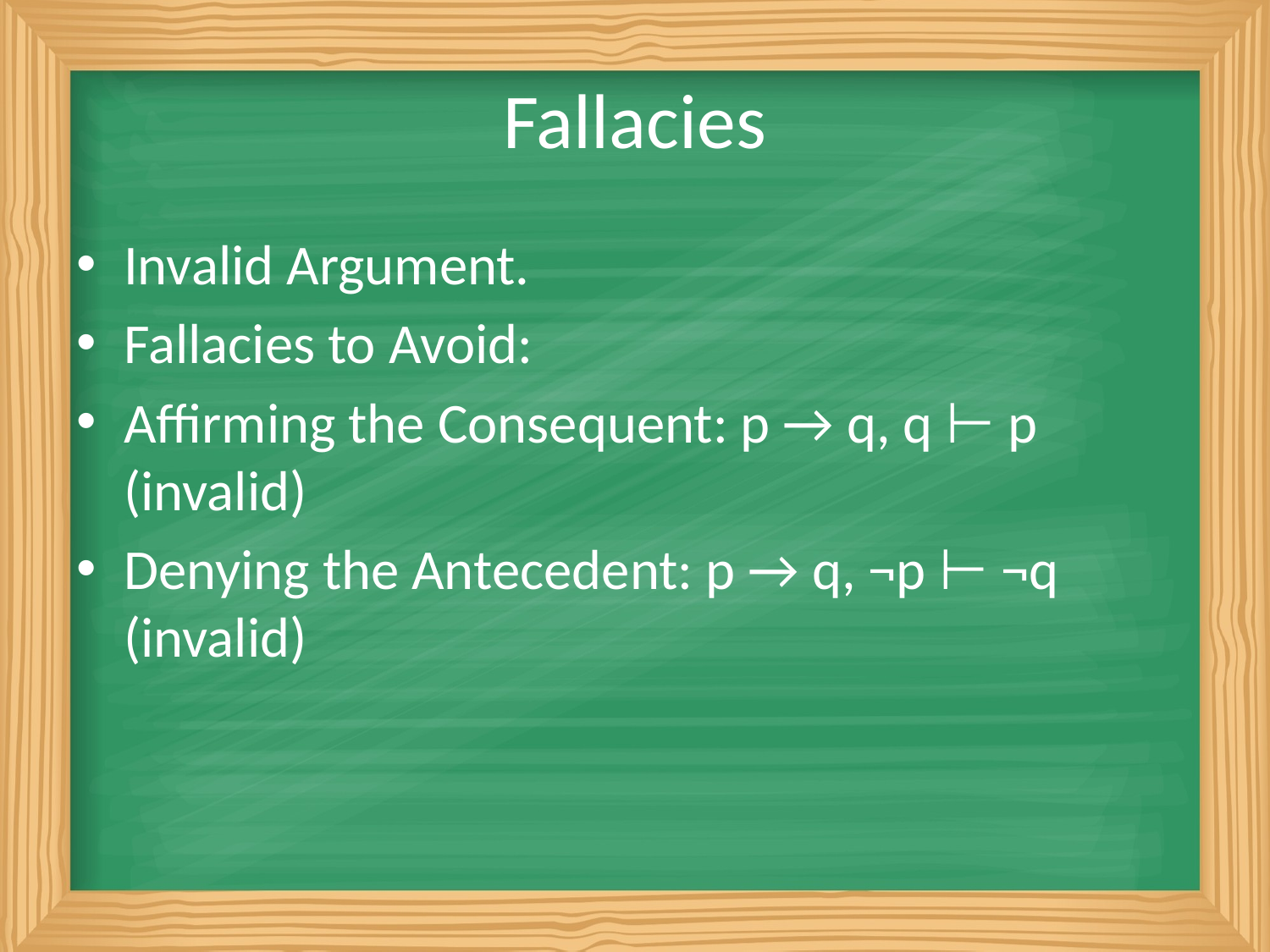

# Fallacies
Invalid Argument.
Fallacies to Avoid:
Affirming the Consequent: p → q, q ⊢ p (invalid)
Denying the Antecedent: p → q, ¬p ⊢ ¬q (invalid)